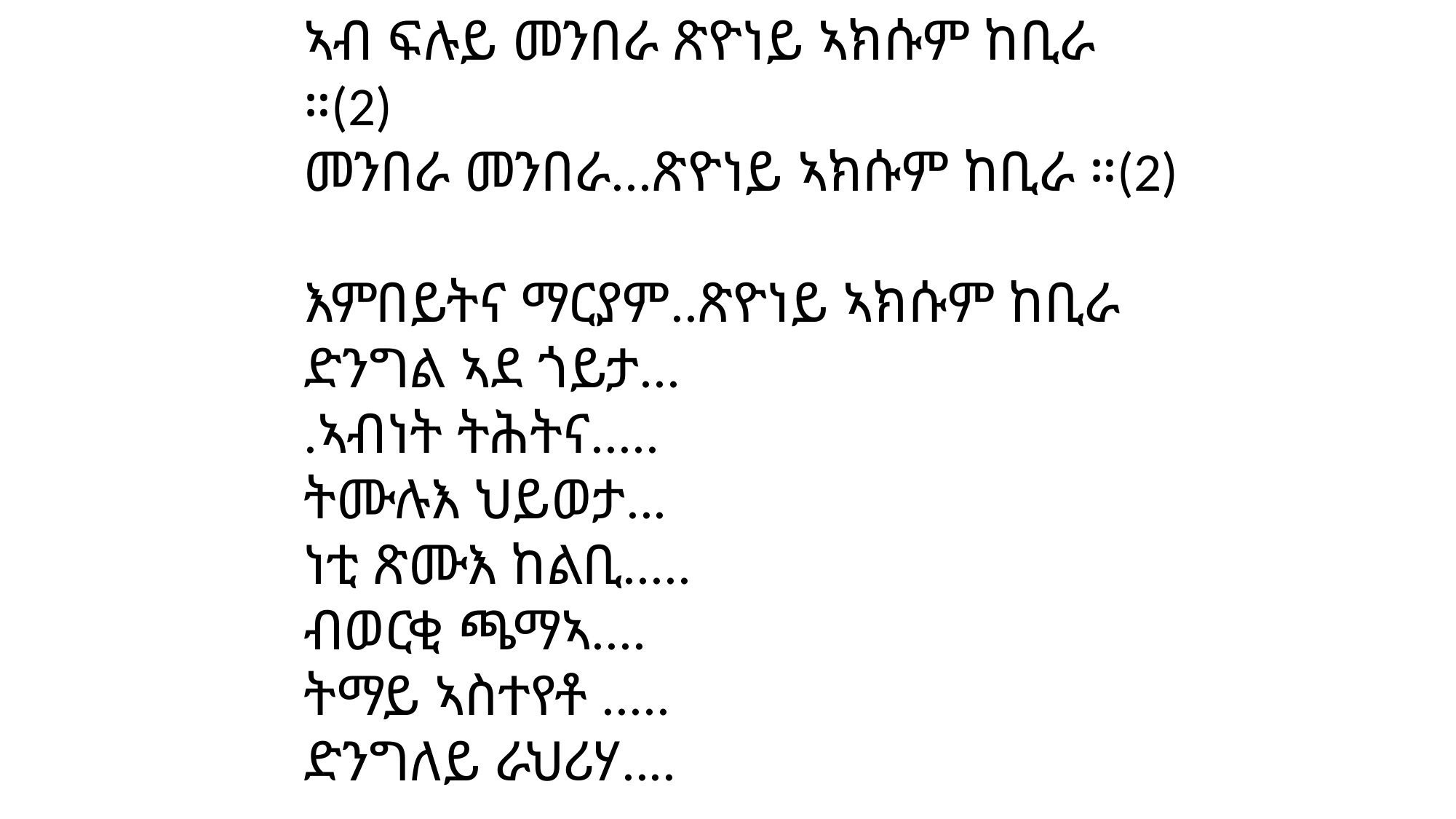

ኣብ ፍሉይ መንበራ ጽዮነይ ኣክሱም ከቢራ ።(2)
መንበራ መንበራ...ጽዮነይ ኣክሱም ከቢራ ።(2)

እምበይትና ማርያም..ጽዮነይ ኣክሱም ከቢራ
ድንግል ኣደ ጎይታ...
.ኣብነት ትሕትና.....
ትሙሉእ ህይወታ...
ነቲ ጽሙእ ከልቢ.....
ብወርቂ ጫማኣ....
ትማይ ኣስተየቶ .....
ድንግለይ ራህሪሃ....